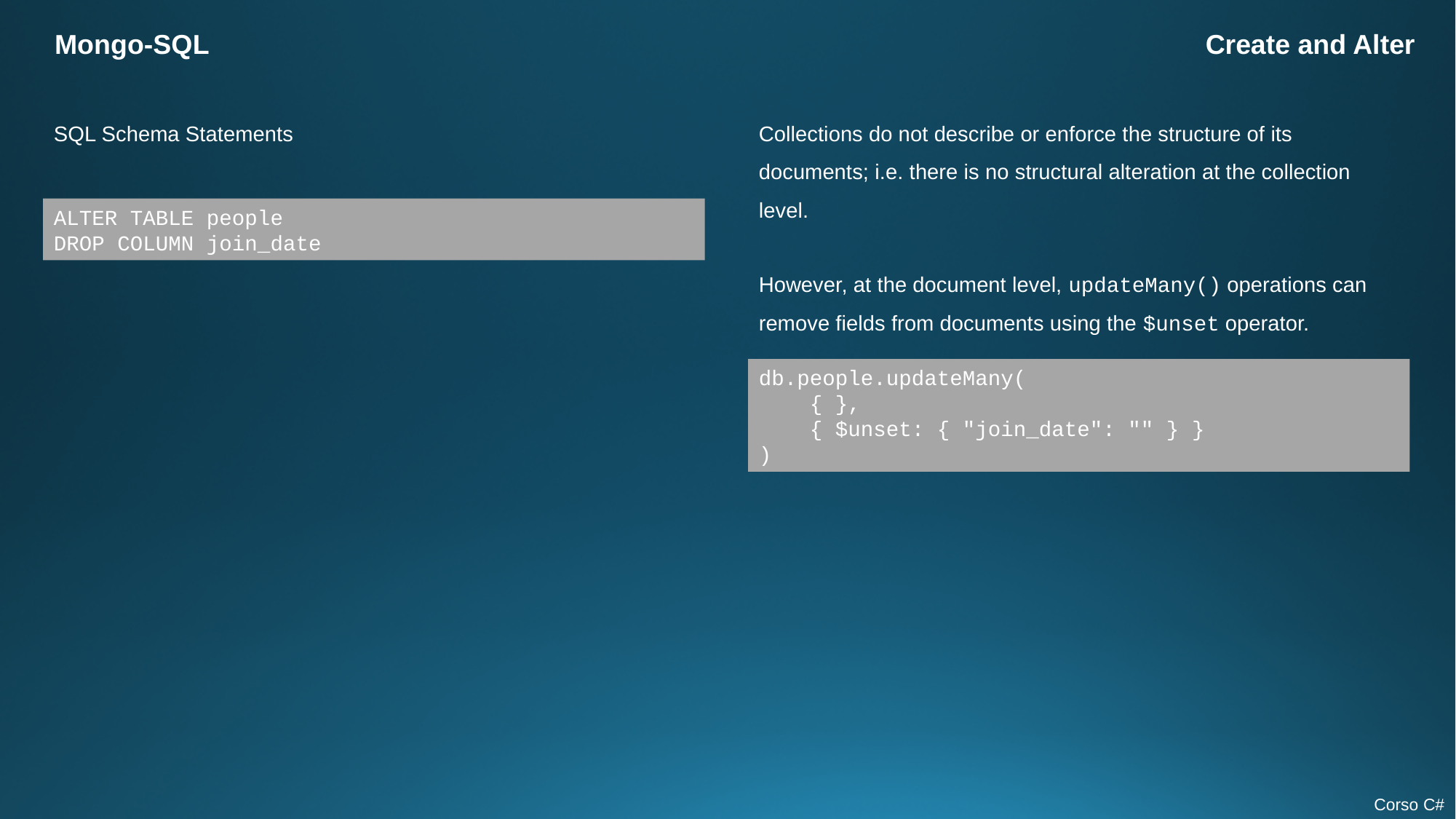

Mongo-SQL
Create and Alter
SQL Schema Statements
Collections do not describe or enforce the structure of its documents; i.e. there is no structural alteration at the collection level.
However, at the document level, updateMany() operations can remove fields from documents using the $unset operator.
ALTER TABLE people
DROP COLUMN join_date
db.people.updateMany(
    { },
    { $unset: { "join_date": "" } }
)
Corso C#